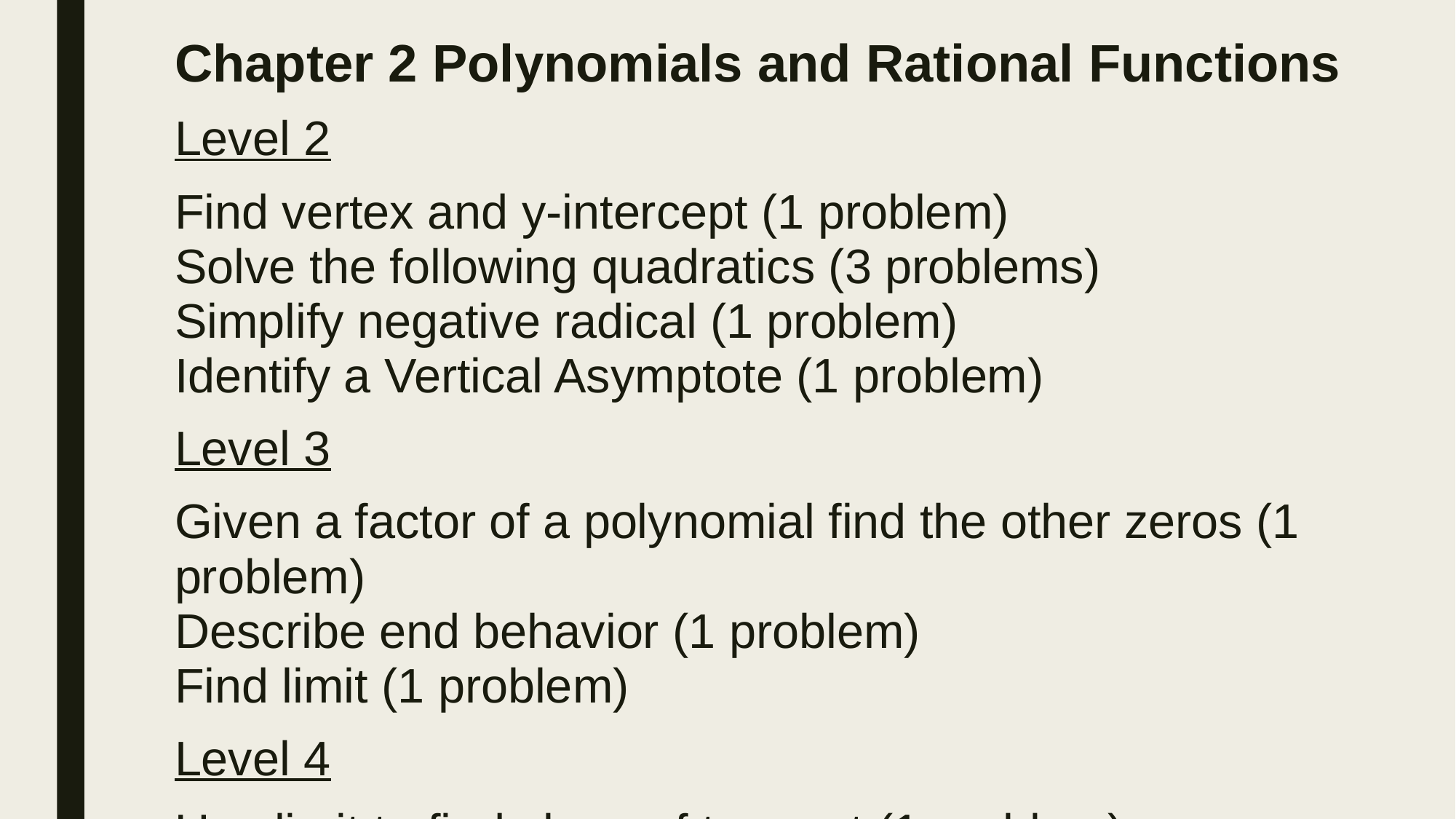

# Chapter 2 Polynomials and Rational Functions
Level 2
Find vertex and y-intercept (1 problem)
Solve the following quadratics (3 problems)
Simplify negative radical (1 problem)
Identify a Vertical Asymptote (1 problem)
Level 3
Given a factor of a polynomial find the other zeros (1 problem)
Describe end behavior (1 problem)
Find limit (1 problem)
Level 4
Use limit to find slope of tangent (1 problem)